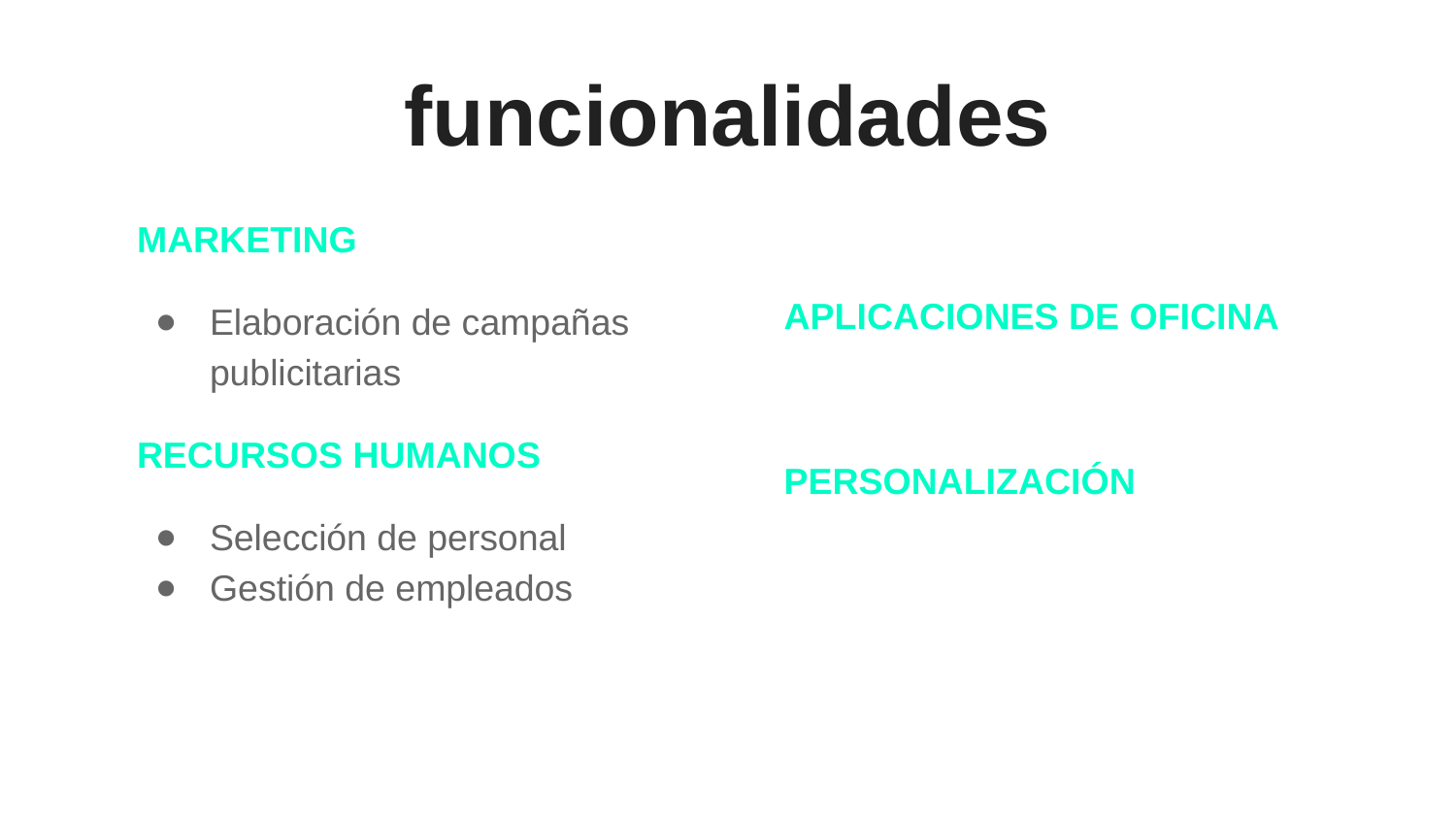

# funcionalidades
MARKETING
Elaboración de campañas publicitarias
RECURSOS HUMANOS
Selección de personal
Gestión de empleados

APLICACIONES DE OFICINA

PERSONALIZACIÓN